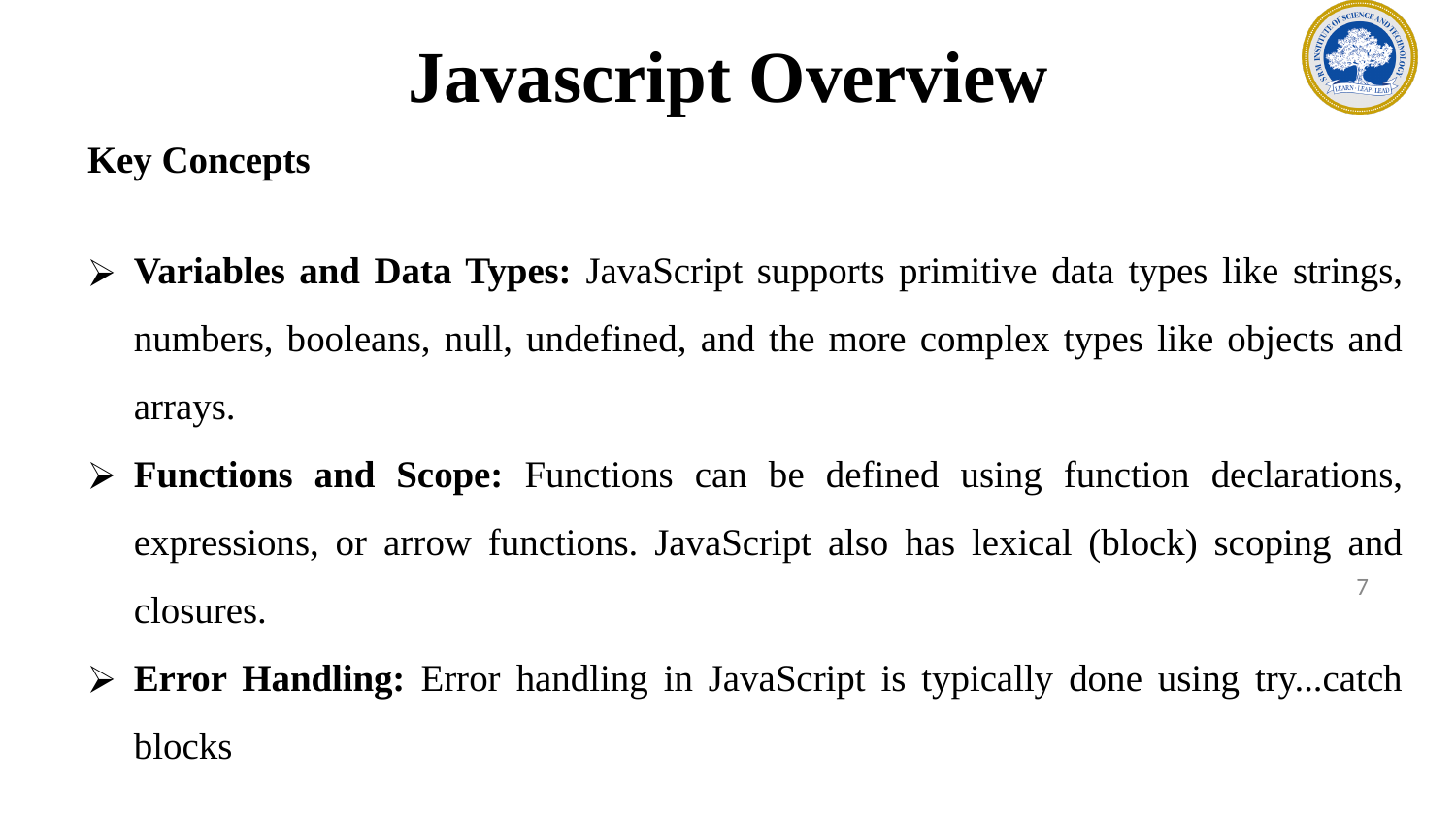

# Javascript Overview
Key Concepts

Variables and Data Types: JavaScript supports primitive data types like strings, numbers, booleans, null, undefined, and the more complex types like objects and arrays.
Functions and Scope: Functions can be defined using function declarations, expressions, or arrow functions. JavaScript also has lexical (block) scoping and closures.
Error Handling: Error handling in JavaScript is typically done using try...catch blocks
7